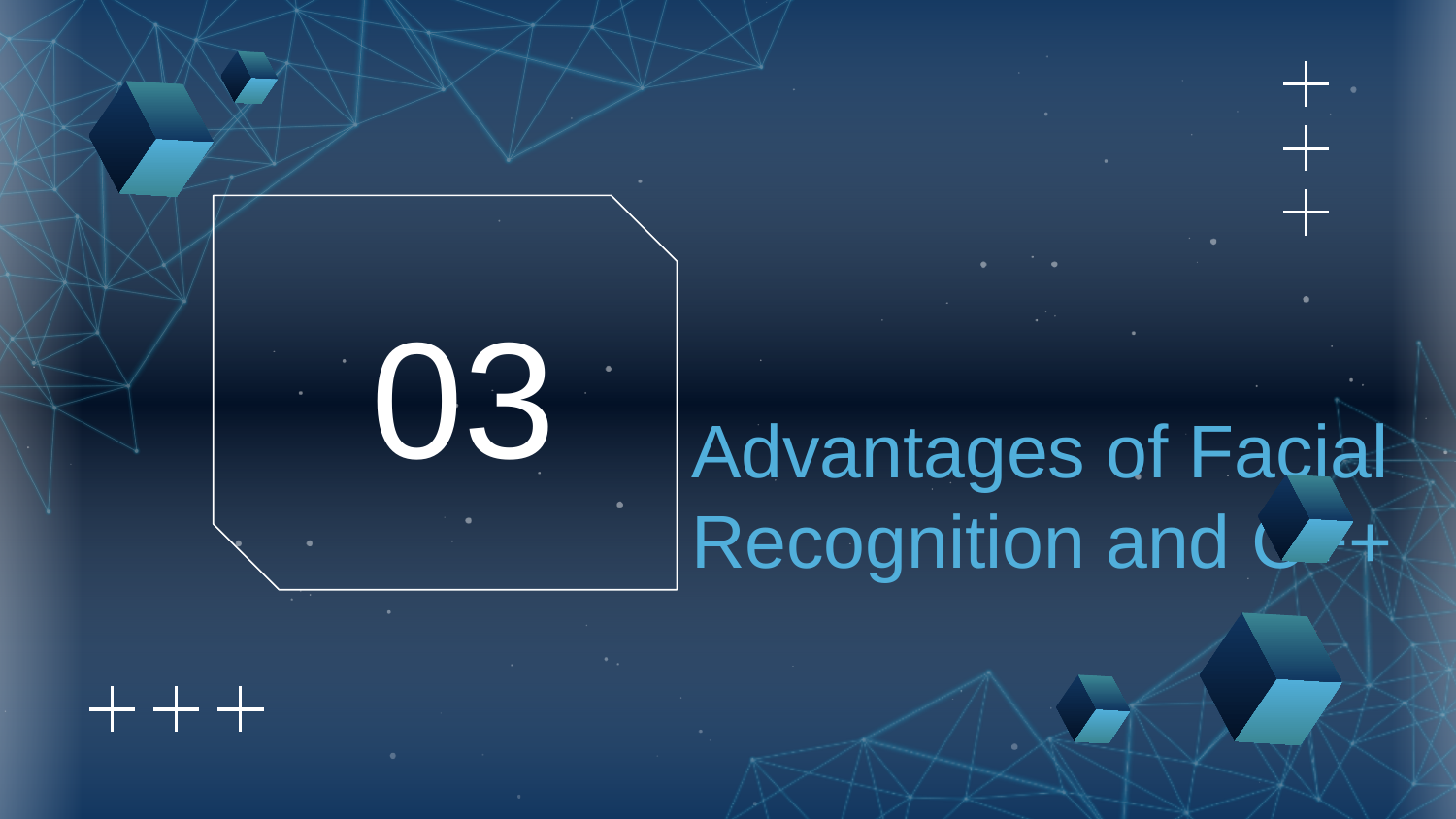

# Advantages of Facial Recognition and C++
03